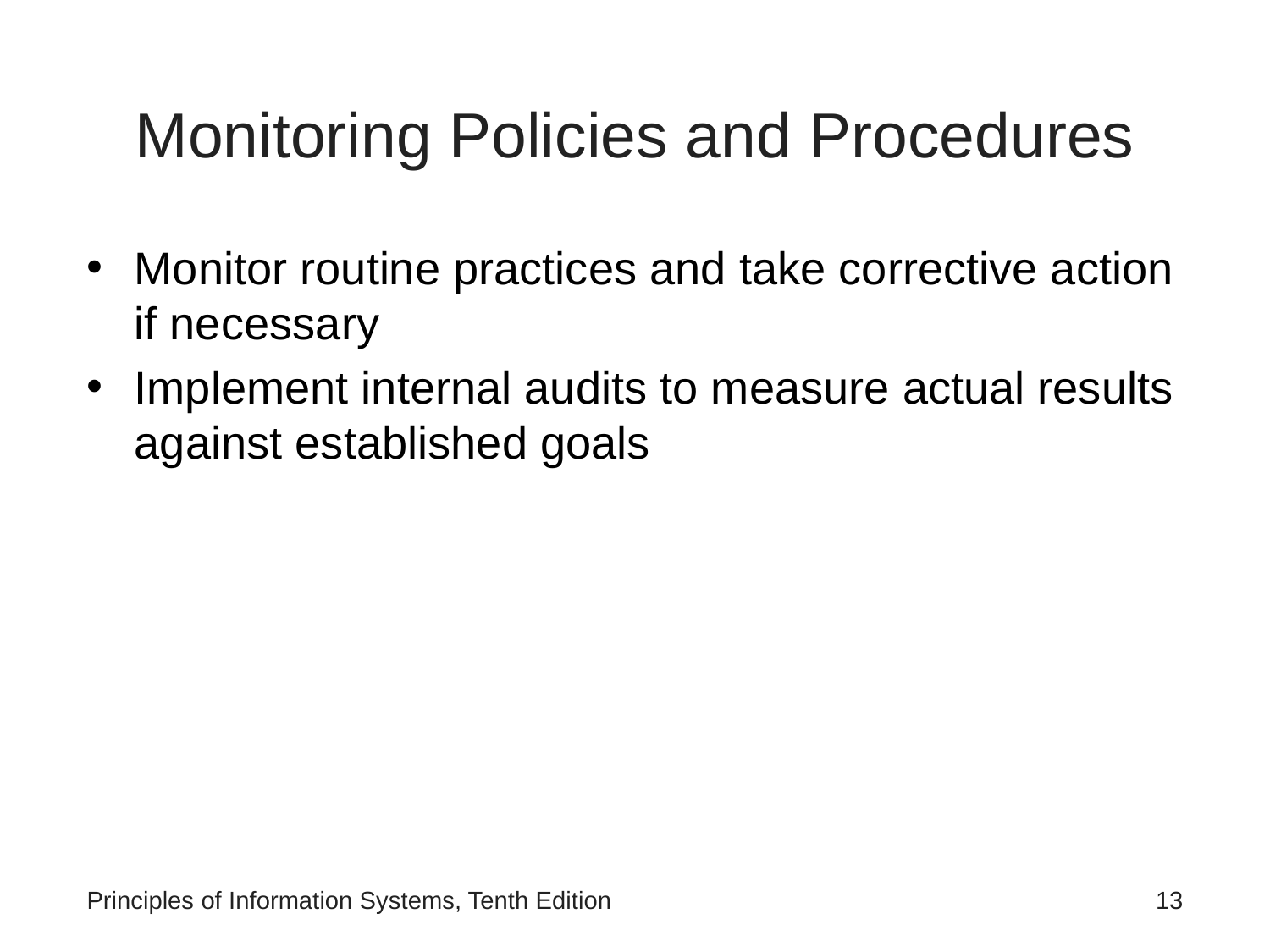

# Monitoring Policies and Procedures
Monitor routine practices and take corrective action if necessary
Implement internal audits to measure actual results against established goals

Principles of Information Systems, Tenth Edition
13